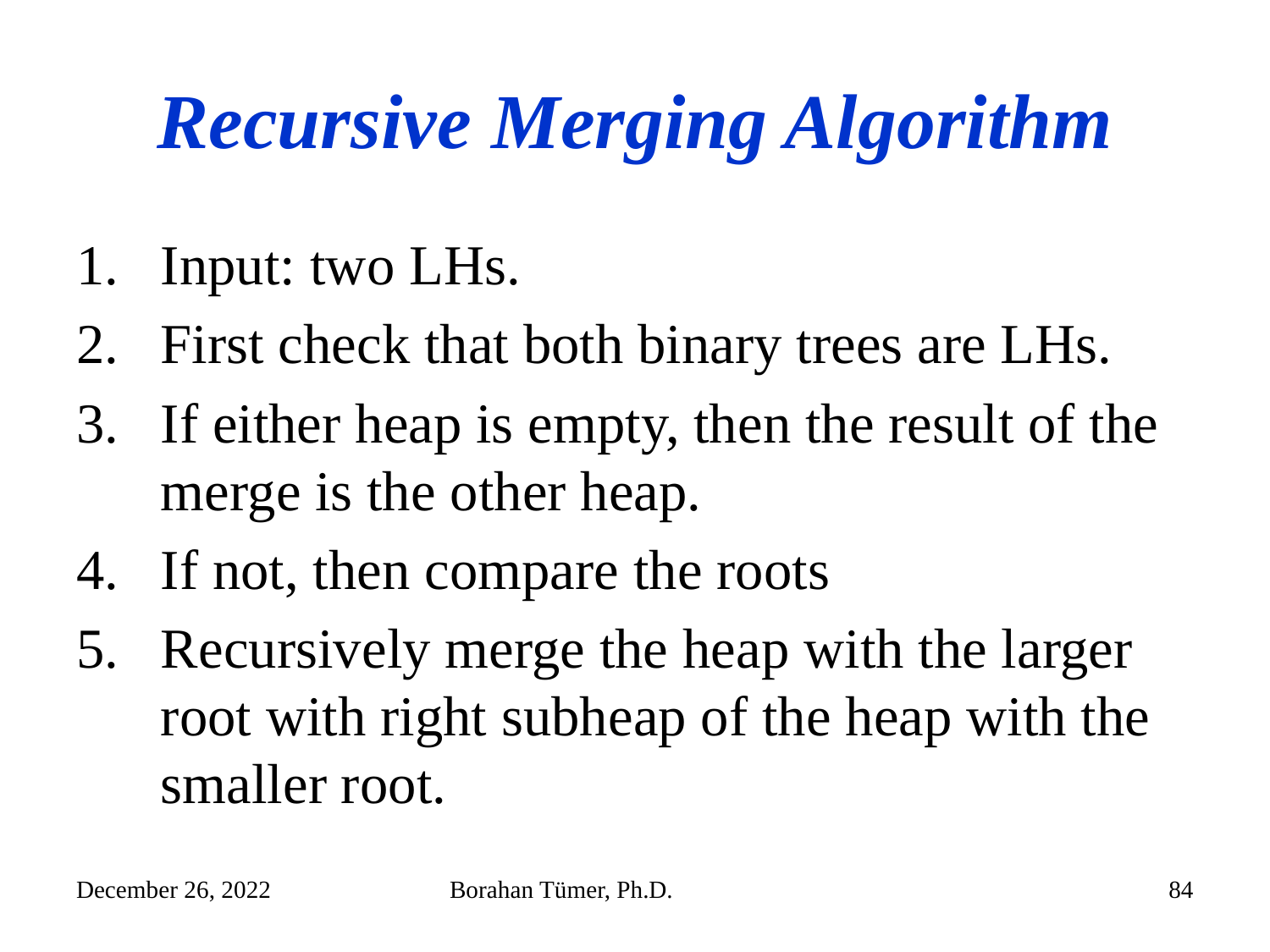

# Recursive Merging Algorithm
Input: two LHs.
First check that both binary trees are LHs.
If either heap is empty, then the result of the merge is the other heap.
If not, then compare the roots
Recursively merge the heap with the larger root with right subheap of the heap with the smaller root.
December 26, 2022
Borahan Tümer, Ph.D.
84